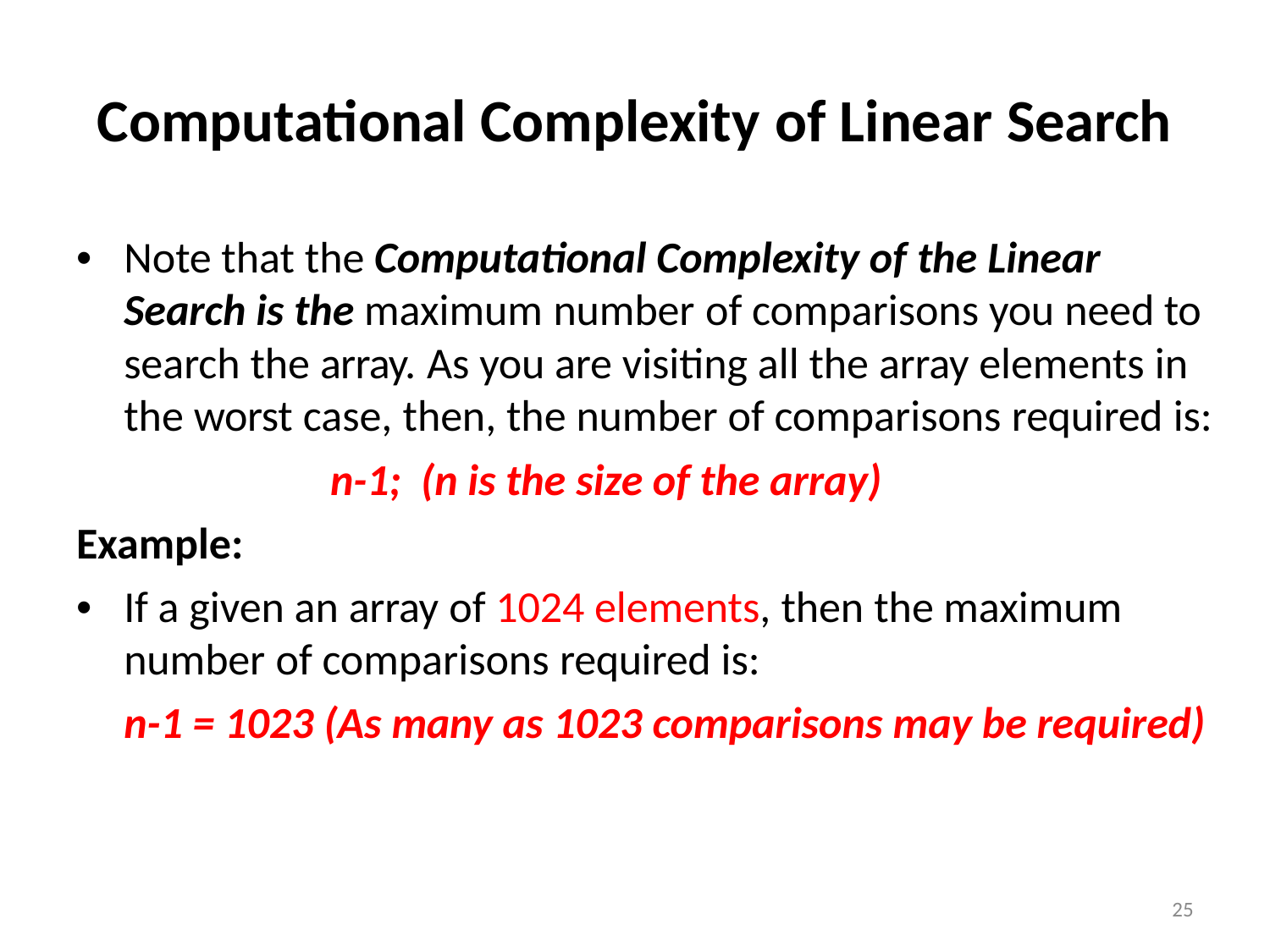

Computational Complexity of Linear Search
• Note that the Computational Complexity of the Linear
Search is the maximum number of comparisons you need to
search the array. As you are visiting all the array elements in
the worst case, then, the number of comparisons required is:
n-1; (n is the size of the array)
Example:
• If a given an array of 1024 elements, then the maximum
number of comparisons required is:
n-1 = 1023 (As many as 1023 comparisons may be required)
25